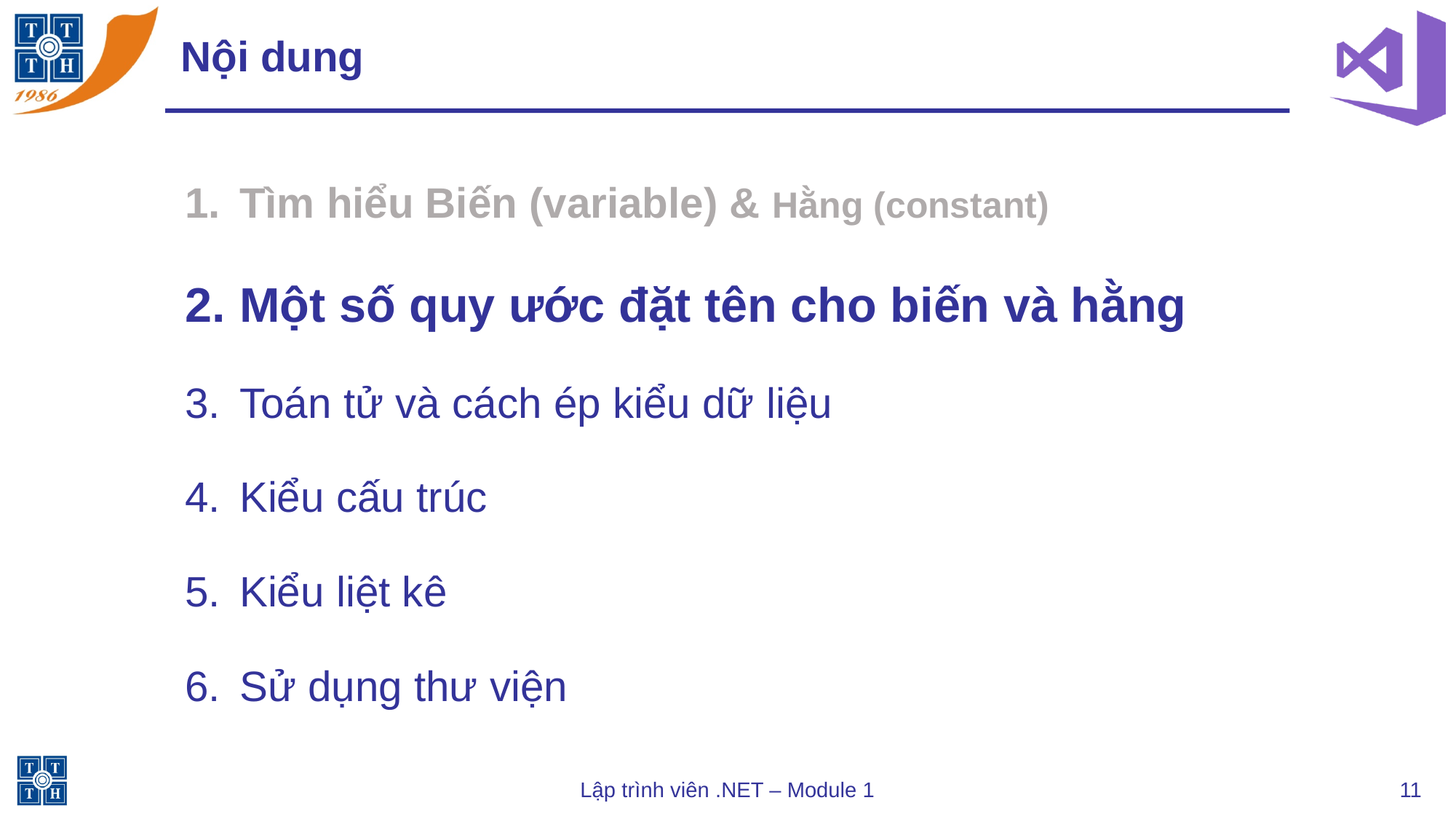

# Nội dung
Tìm hiểu Biến (variable) & Hằng (constant)
Một số quy ước đặt tên cho biến và hằng
Toán tử và cách ép kiểu dữ liệu
Kiểu cấu trúc
Kiểu liệt kê
Sử dụng thư viện